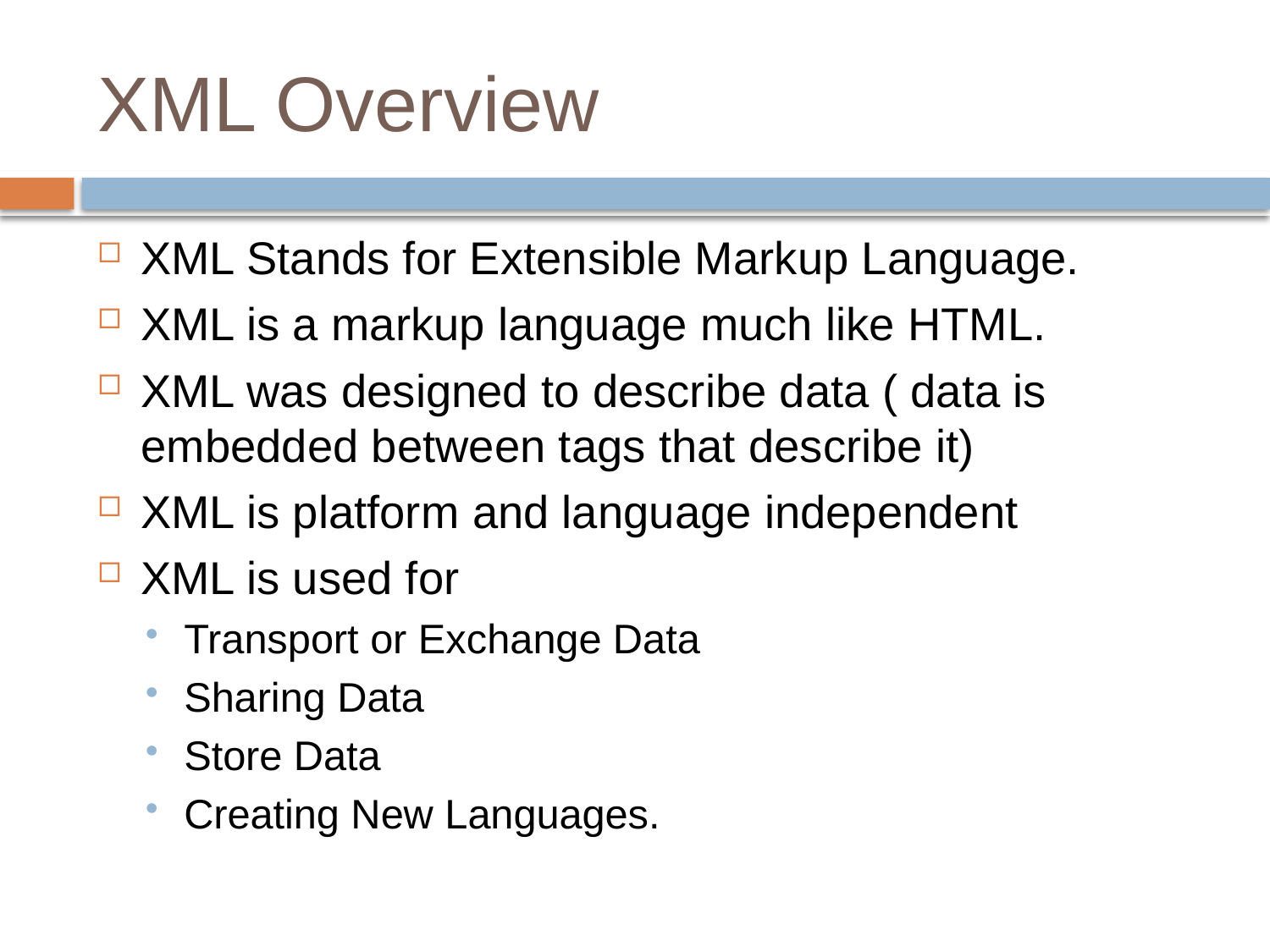

# XML Overview
XML Stands for Extensible Markup Language.
XML is a markup language much like HTML.
XML was designed to describe data ( data is embedded between tags that describe it)
XML is platform and language independent
XML is used for
Transport or Exchange Data
Sharing Data
Store Data
Creating New Languages.